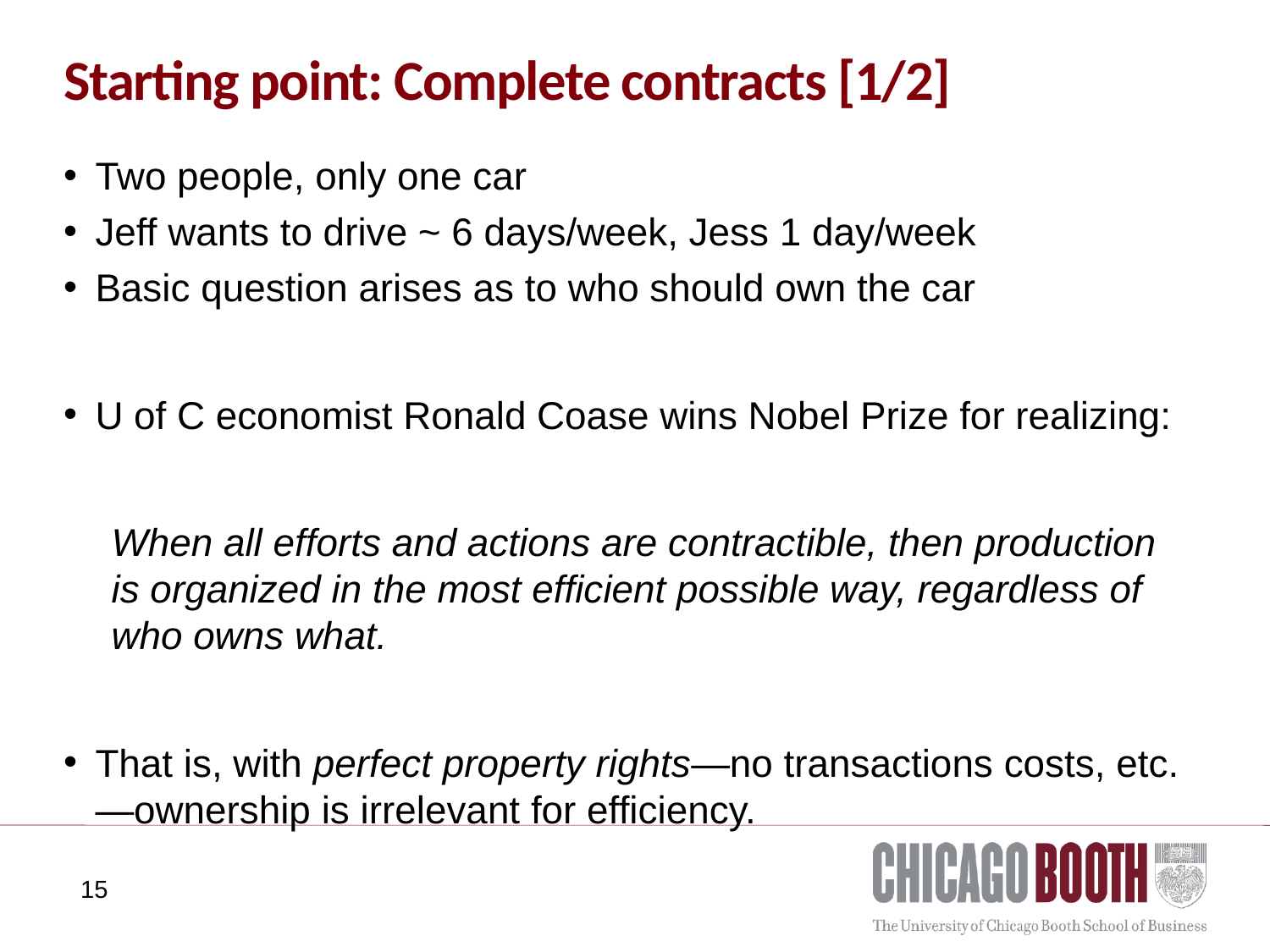

# Starting point: Complete contracts [1/2]
Two people, only one car
Jeff wants to drive ~ 6 days/week, Jess 1 day/week
Basic question arises as to who should own the car

U of C economist Ronald Coase wins Nobel Prize for realizing:

When all efforts and actions are contractible, then production   is organized in the most efficient possible way, regardless of who owns what.

That is, with perfect property rights—no transactions costs, etc.—ownership is irrelevant for efficiency.

Note: doesn’t matter for efficiency—does matter for distribution!